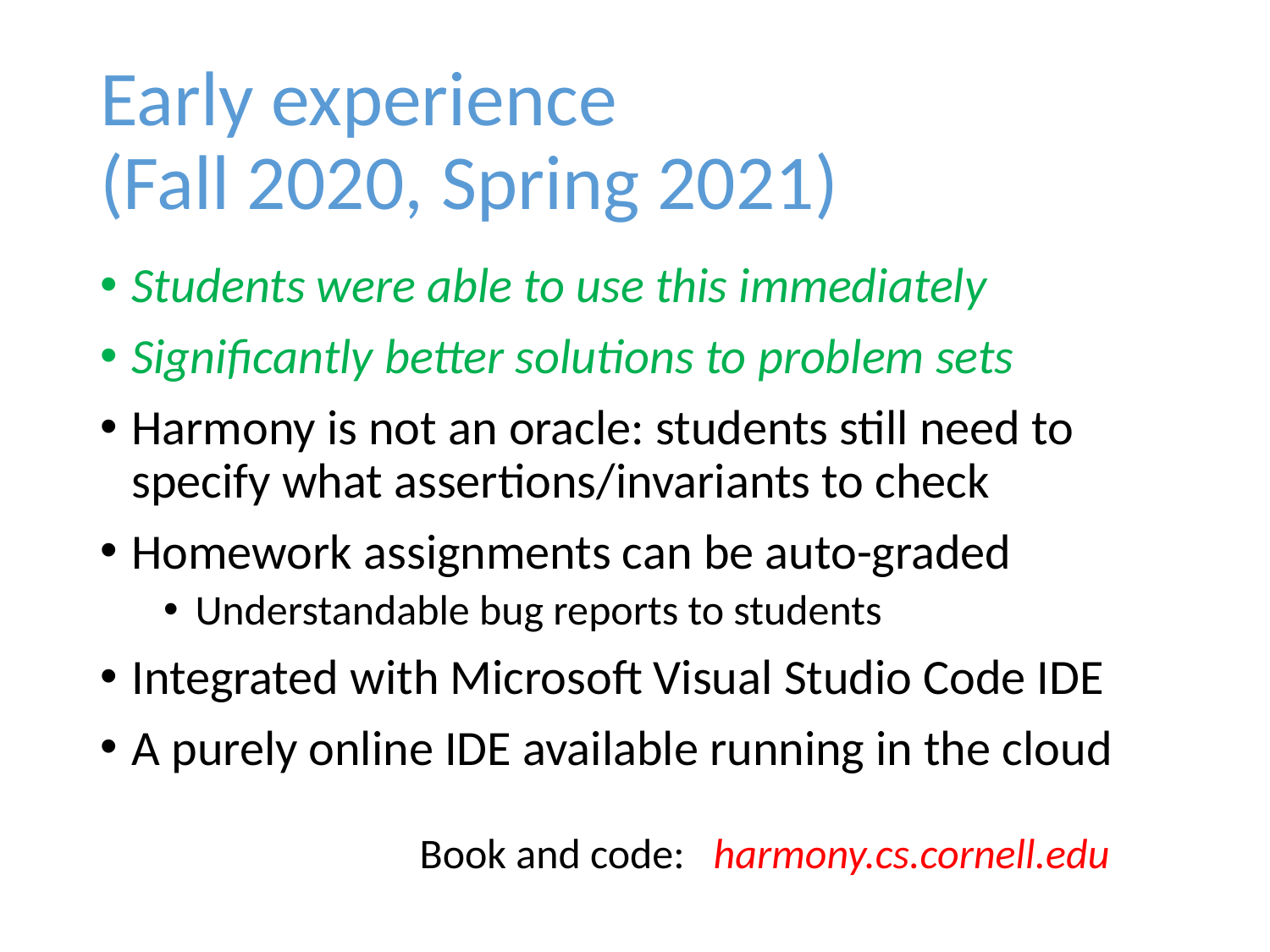

# Early experience (Fall 2020, Spring 2021)
Students were able to use this immediately
Significantly better solutions to problem sets
Harmony is not an oracle: students still need to specify what assertions/invariants to check
Homework assignments can be auto-graded
Understandable bug reports to students
Integrated with Microsoft Visual Studio Code IDE
A purely online IDE available running in the cloud

Book and code:   harmony.cs.cornell.edu